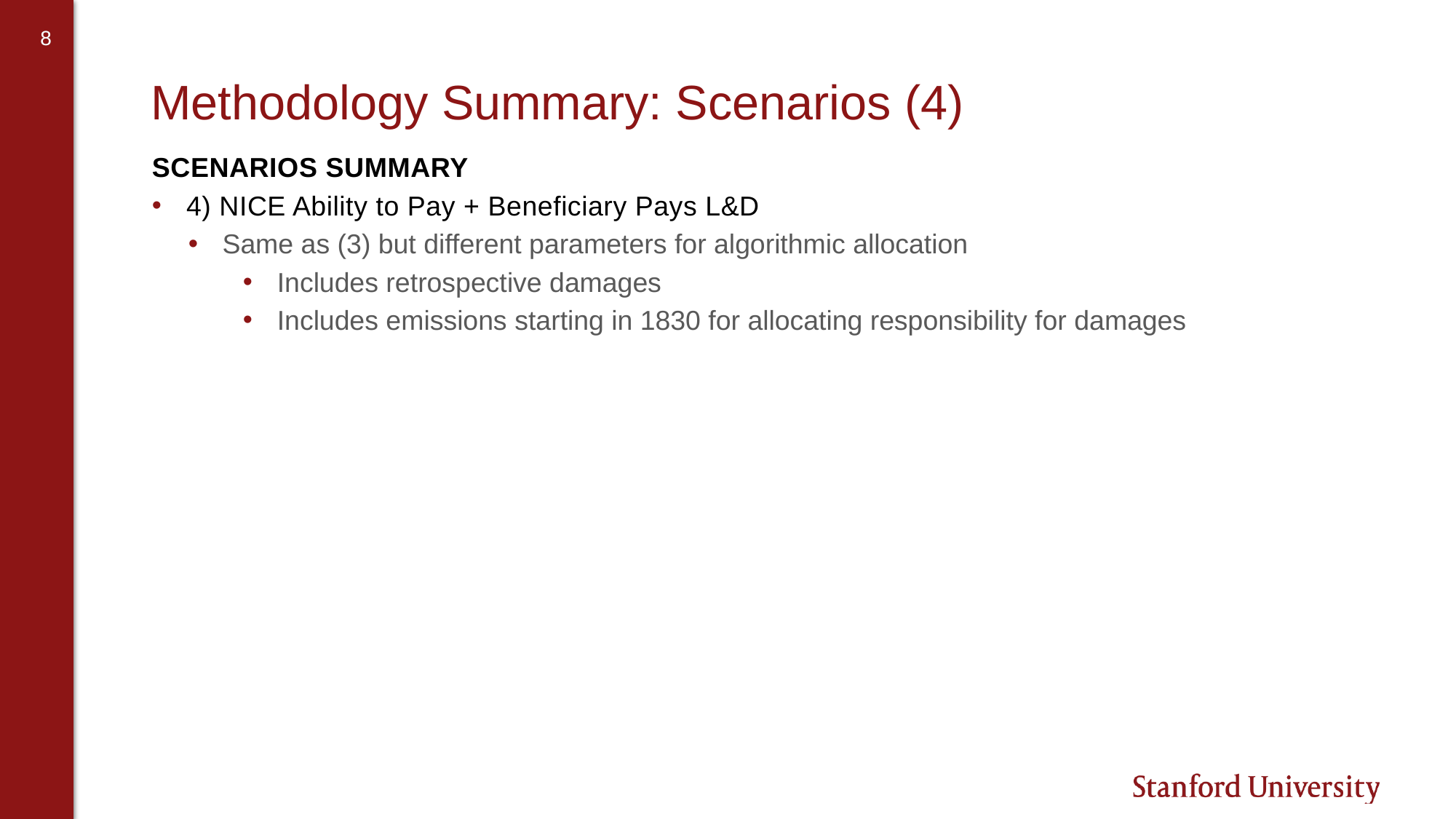

# Methodology Summary: Scenarios (4)
SCENARIOS SUMMARY
4) NICE Ability to Pay + Beneficiary Pays L&D
Same as (3) but different parameters for algorithmic allocation
Includes retrospective damages
Includes emissions starting in 1830 for allocating responsibility for damages